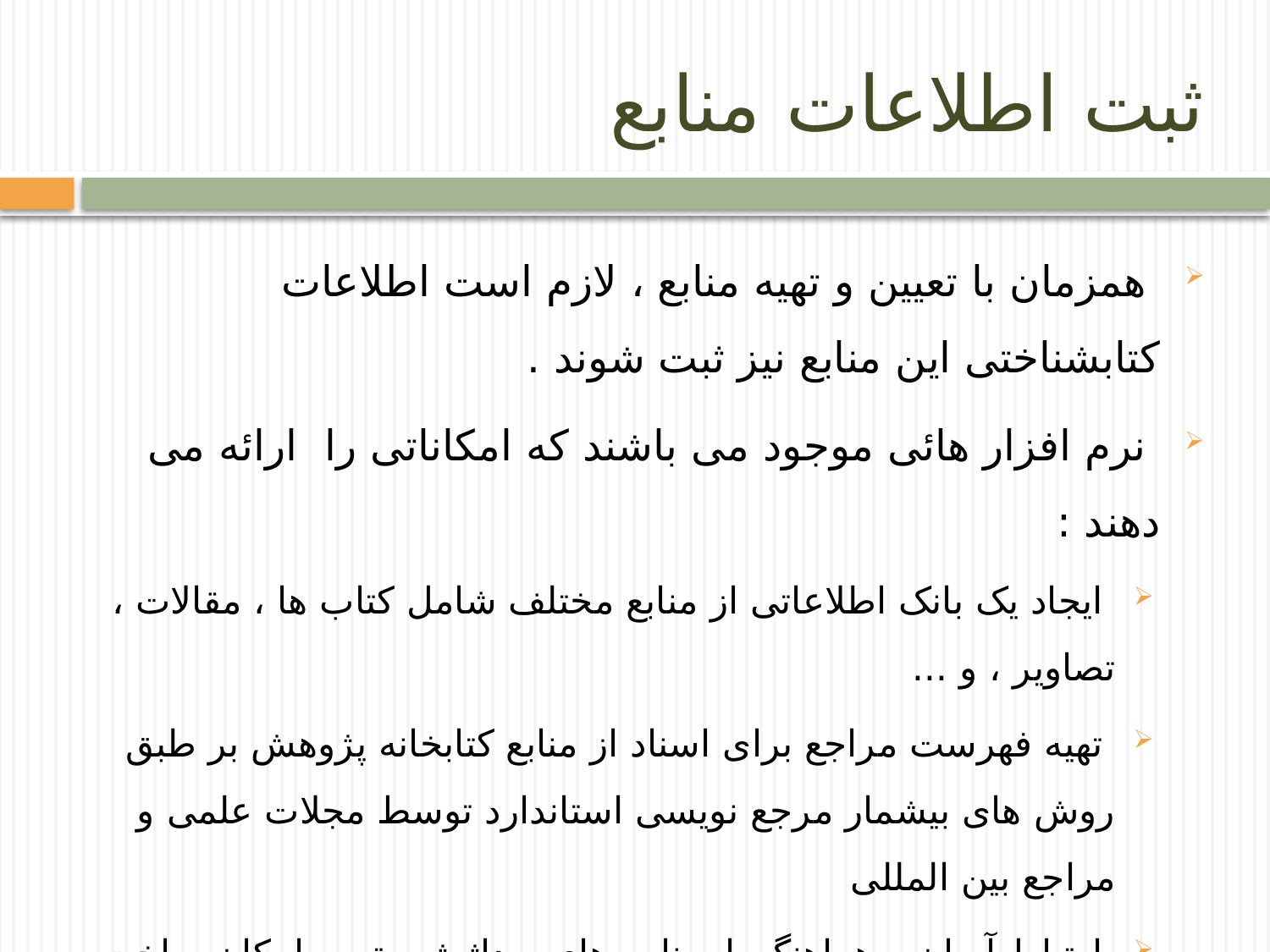

# ثبت اطلاعات منابع
 همزمان با تعیین و تهیه منابع ، لازم است اطلاعات کتابشناختی این منابع نیز ثبت شوند .
 نرم افزار هائی موجود می باشند که امکاناتی را  ارائه می دهند :
 ایجاد یک بانک اطلاعاتی از منابع مختلف شامل کتاب ها ، مقالات ، تصاویر ، و ...
 تهیه فهرست مراجع برای اسناد از منابع کتابخانه پژوهش بر طبق روش های بیشمار مرجع نویسی استاندارد توسط مجلات علمی و مراجع بین المللی
 ارتباط آسان و هماهنگ با برنامه های پرداژش متن و امکان ساخت لیست مراجع مقاله همزمان با تایپ متن و ارجاع نویسی به مراجع